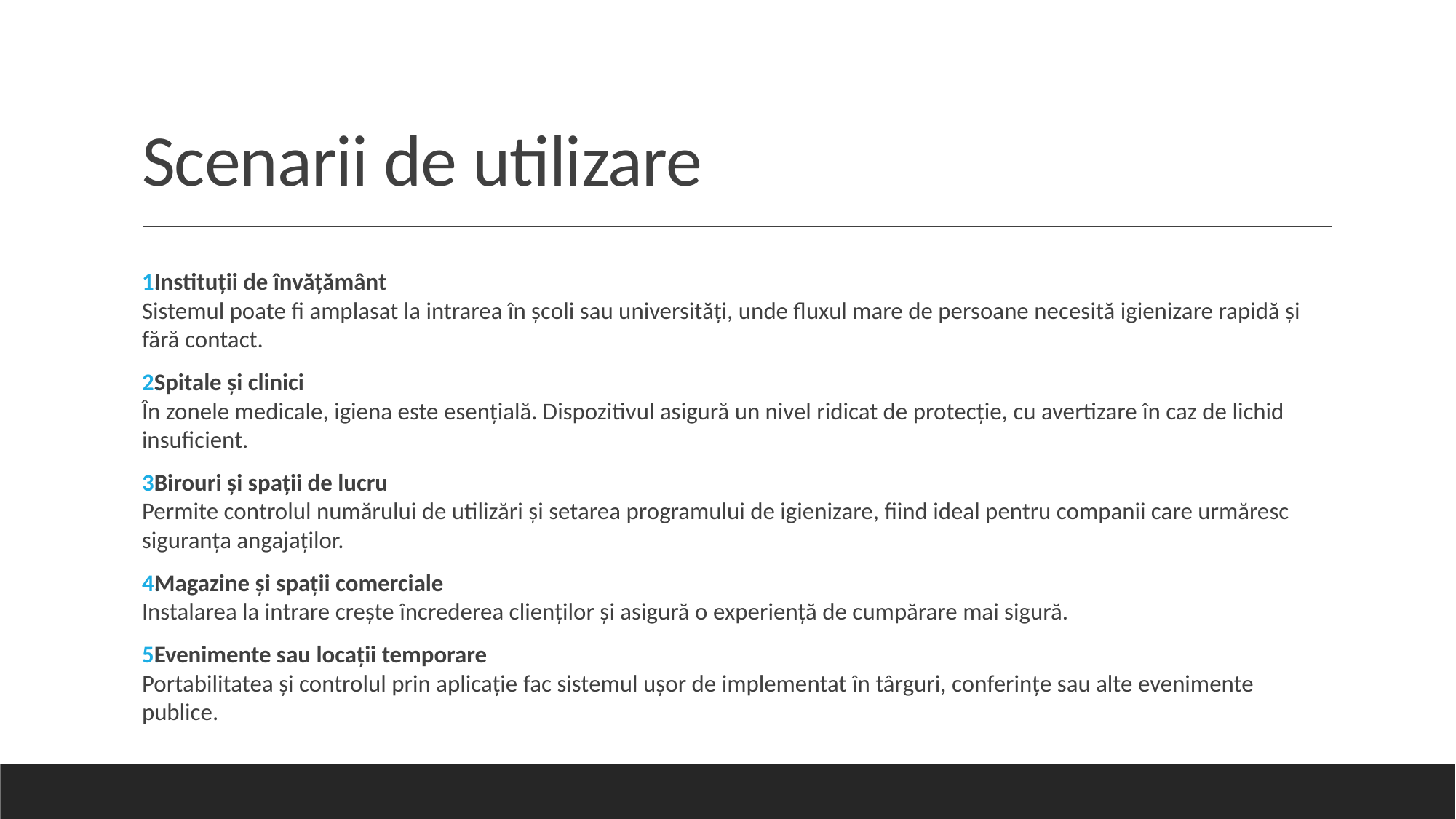

# Scenarii de utilizare
Instituții de învățământ
Sistemul poate fi amplasat la intrarea în școli sau universități, unde fluxul mare de persoane necesită igienizare rapidă și fără contact.
Spitale și clinici
În zonele medicale, igiena este esențială. Dispozitivul asigură un nivel ridicat de protecție, cu avertizare în caz de lichid insuficient.
Birouri și spații de lucru
Permite controlul numărului de utilizări și setarea programului de igienizare, fiind ideal pentru companii care urmăresc siguranța angajaților.
Magazine și spații comerciale
Instalarea la intrare crește încrederea clienților și asigură o experiență de cumpărare mai sigură.
Evenimente sau locații temporare
Portabilitatea și controlul prin aplicație fac sistemul ușor de implementat în târguri, conferințe sau alte evenimente publice.